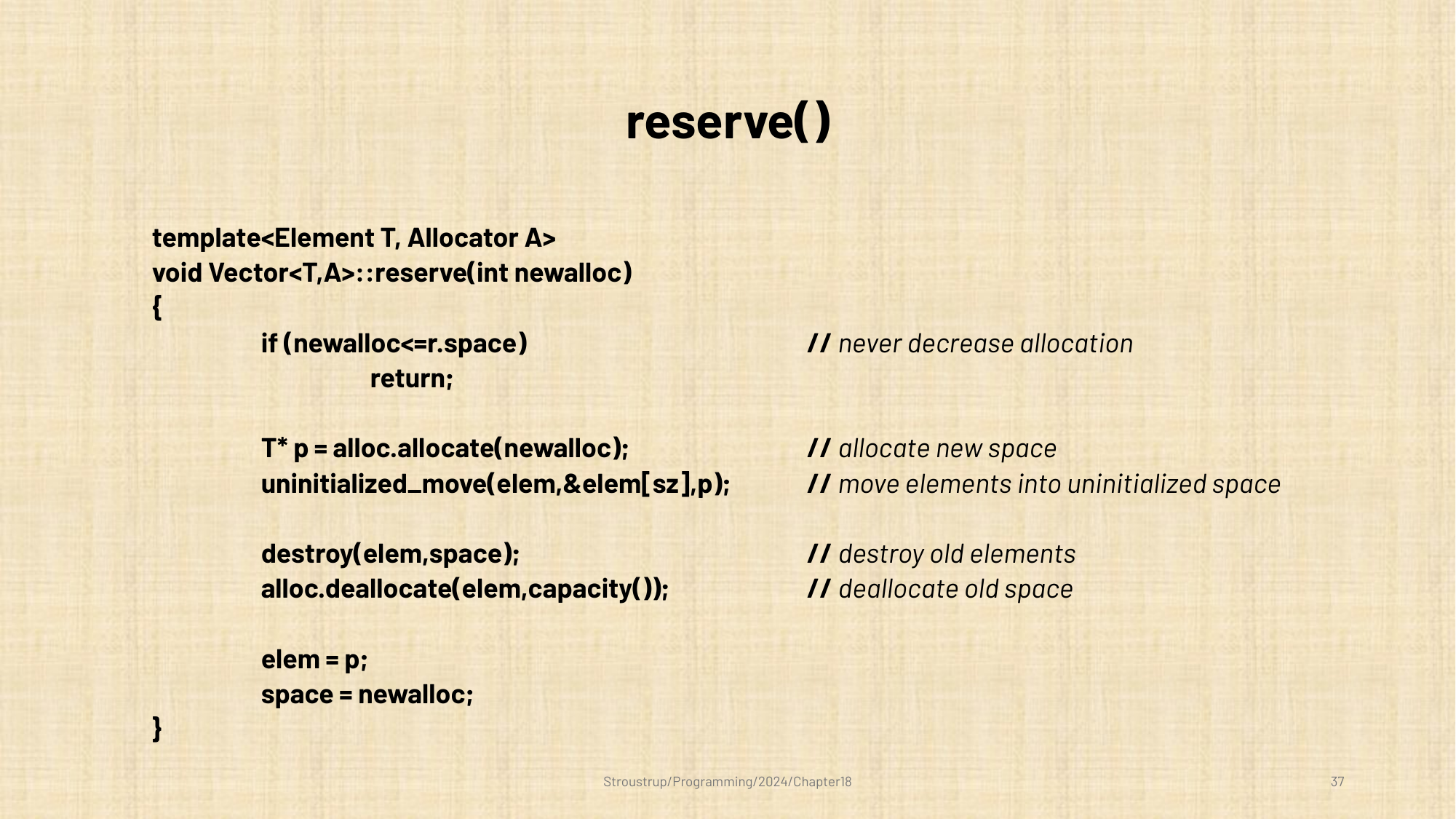

# reserve()
template<Element T, Allocator A>
void Vector<T,A>::reserve(int newalloc)
{
	if (newalloc<=r.space)              		// never decrease allocation
		return;

 	T* p = alloc.allocate(newalloc);		// allocate new space
	uninitialized_move(elem,&elem[sz],p);	// move elements into uninitialized space

	destroy(elem,space);			// destroy old elements
	alloc.deallocate(elem,capacity());		// deallocate old space

	elem = p;
	space = newalloc;
}
Stroustrup/Programming/2024/Chapter18
37